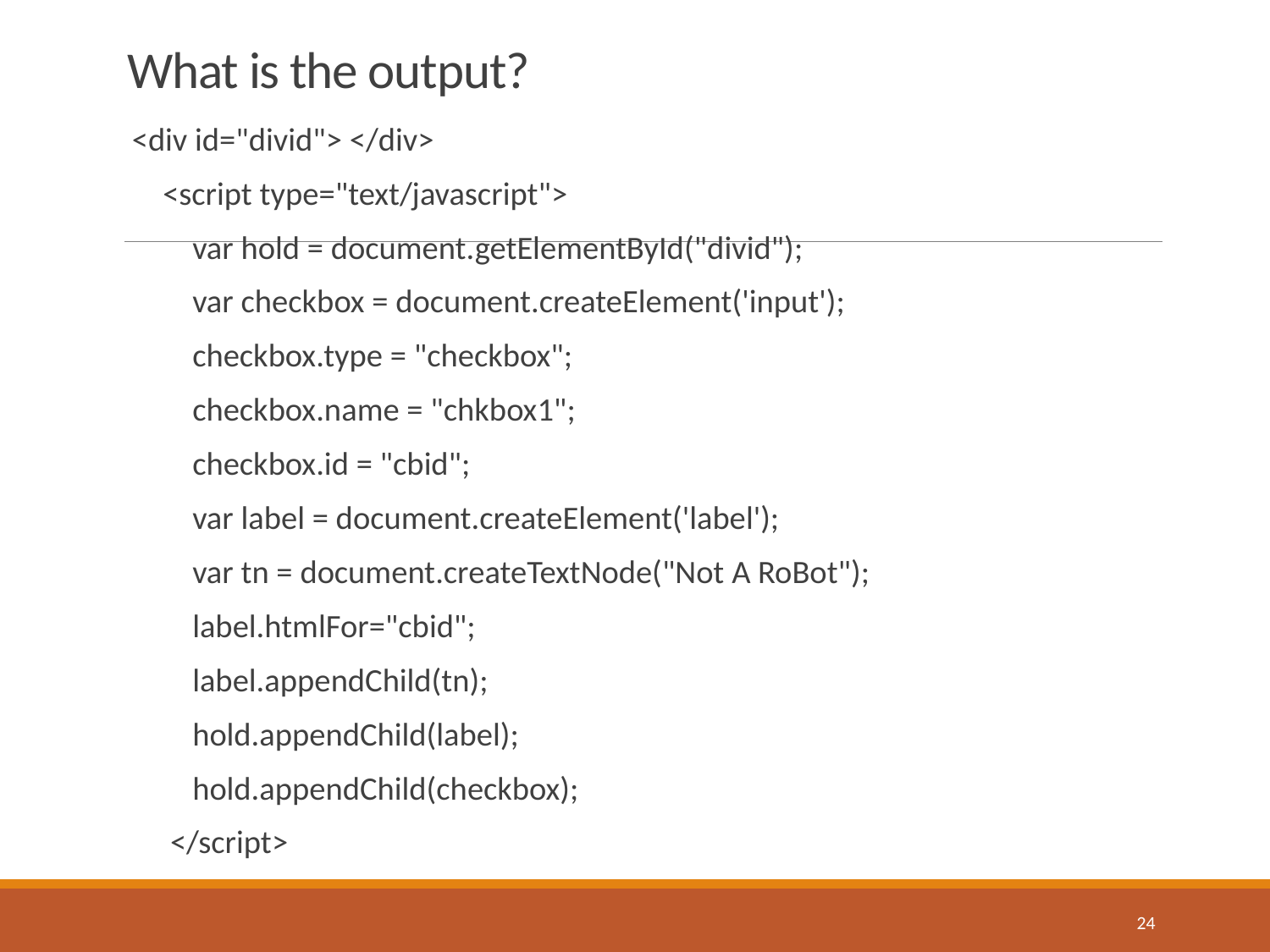

# What is the output?
 <div id="divid"> </div>
     <script type="text/javascript">
         var hold = document.getElementById("divid");
         var checkbox = document.createElement('input');
         checkbox.type = "checkbox";
         checkbox.name = "chkbox1";
         checkbox.id = "cbid";
         var label = document.createElement('label');
         var tn = document.createTextNode("Not A RoBot");
         label.htmlFor="cbid";
         label.appendChild(tn);
         hold.appendChild(label);
         hold.appendChild(checkbox);
      </script>

24